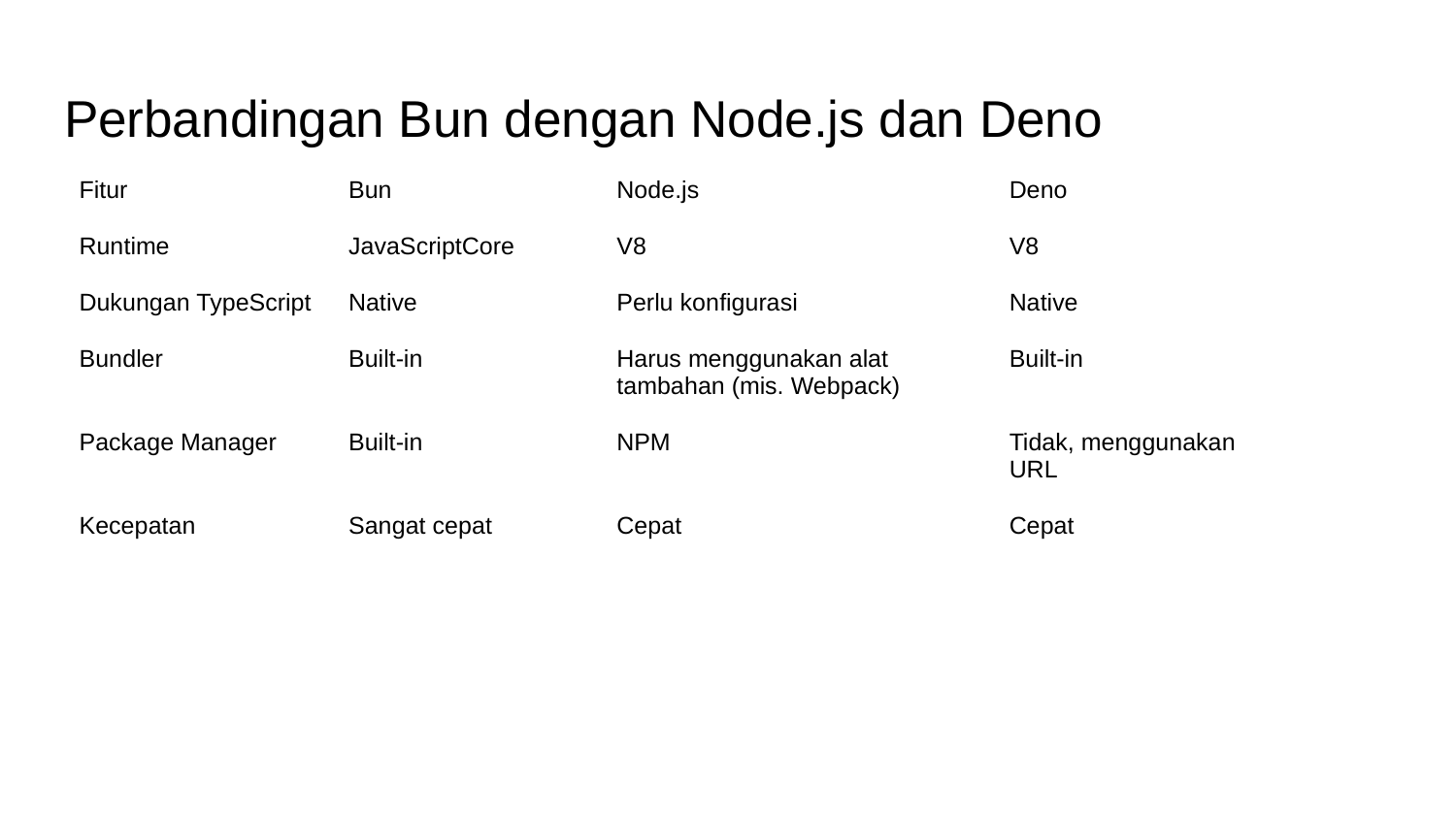

# Perbandingan Bun dengan Node.js dan Deno
| Fitur | Bun | Node.js | Deno |
| --- | --- | --- | --- |
| Runtime | JavaScriptCore | V8 | V8 |
| Dukungan TypeScript | Native | Perlu konfigurasi | Native |
| Bundler | Built-in | Harus menggunakan alat tambahan (mis. Webpack) | Built-in |
| Package Manager | Built-in | NPM | Tidak, menggunakan URL |
| Kecepatan | Sangat cepat | Cepat | Cepat |